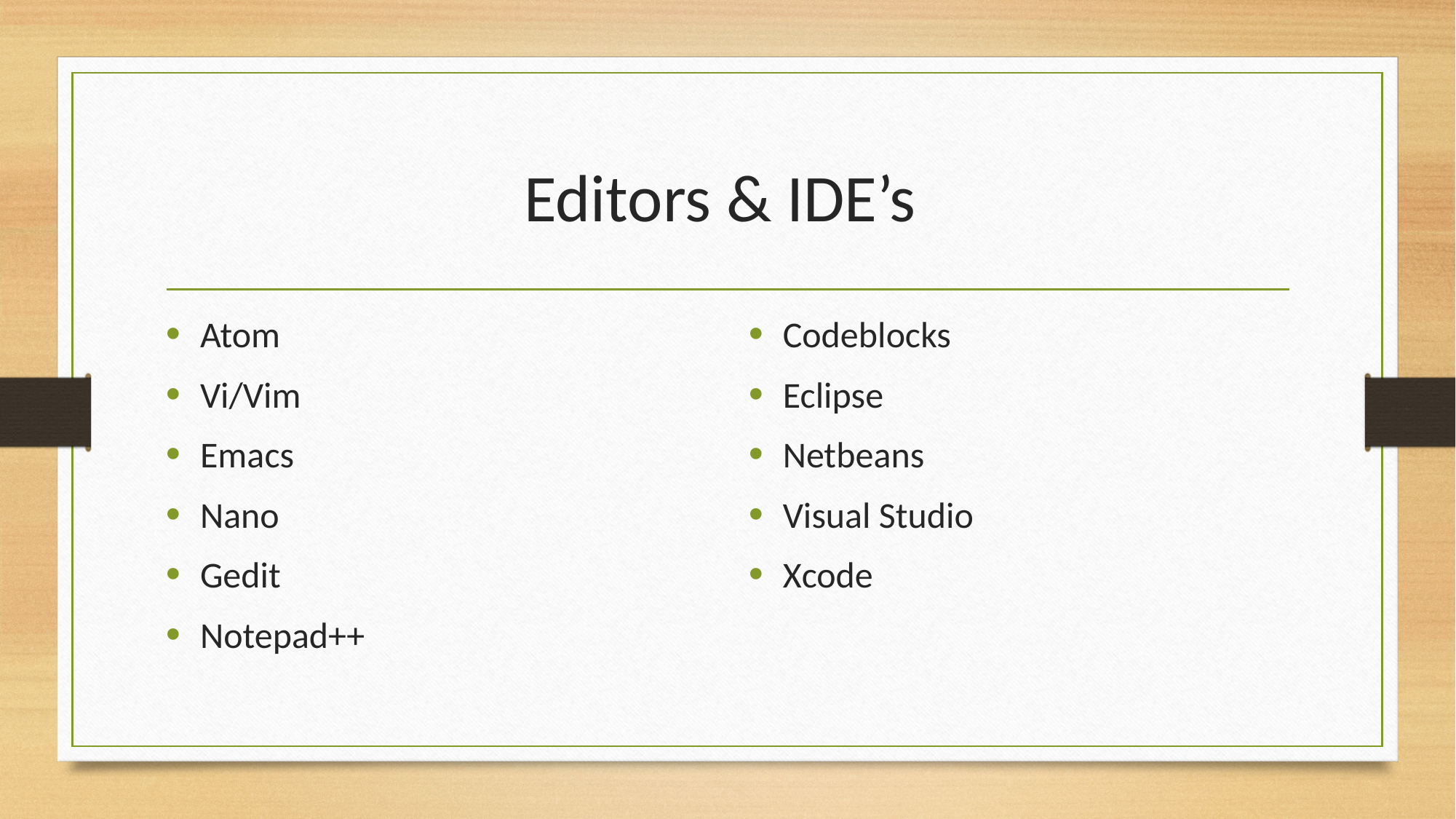

# Editors & IDE’s
Atom
Vi/Vim
Emacs
Nano
Gedit
Notepad++
Codeblocks
Eclipse
Netbeans
Visual Studio
Xcode